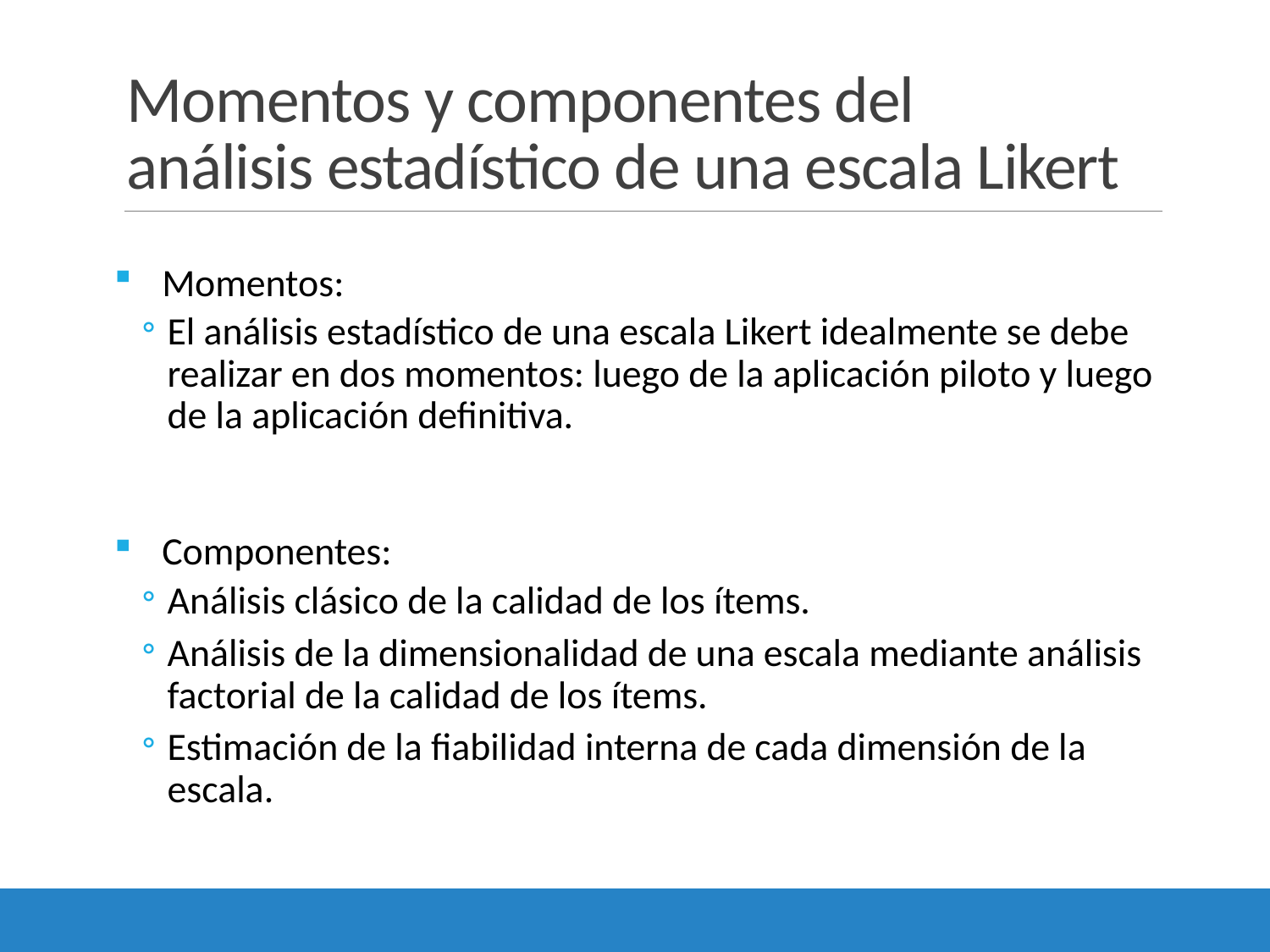

# Momentos y componentes del análisis estadístico de una escala Likert
Momentos:
El análisis estadístico de una escala Likert idealmente se debe realizar en dos momentos: luego de la aplicación piloto y luego de la aplicación definitiva.

Componentes:
Análisis clásico de la calidad de los ítems.
Análisis de la dimensionalidad de una escala mediante análisis factorial de la calidad de los ítems.
Estimación de la fiabilidad interna de cada dimensión de la escala.